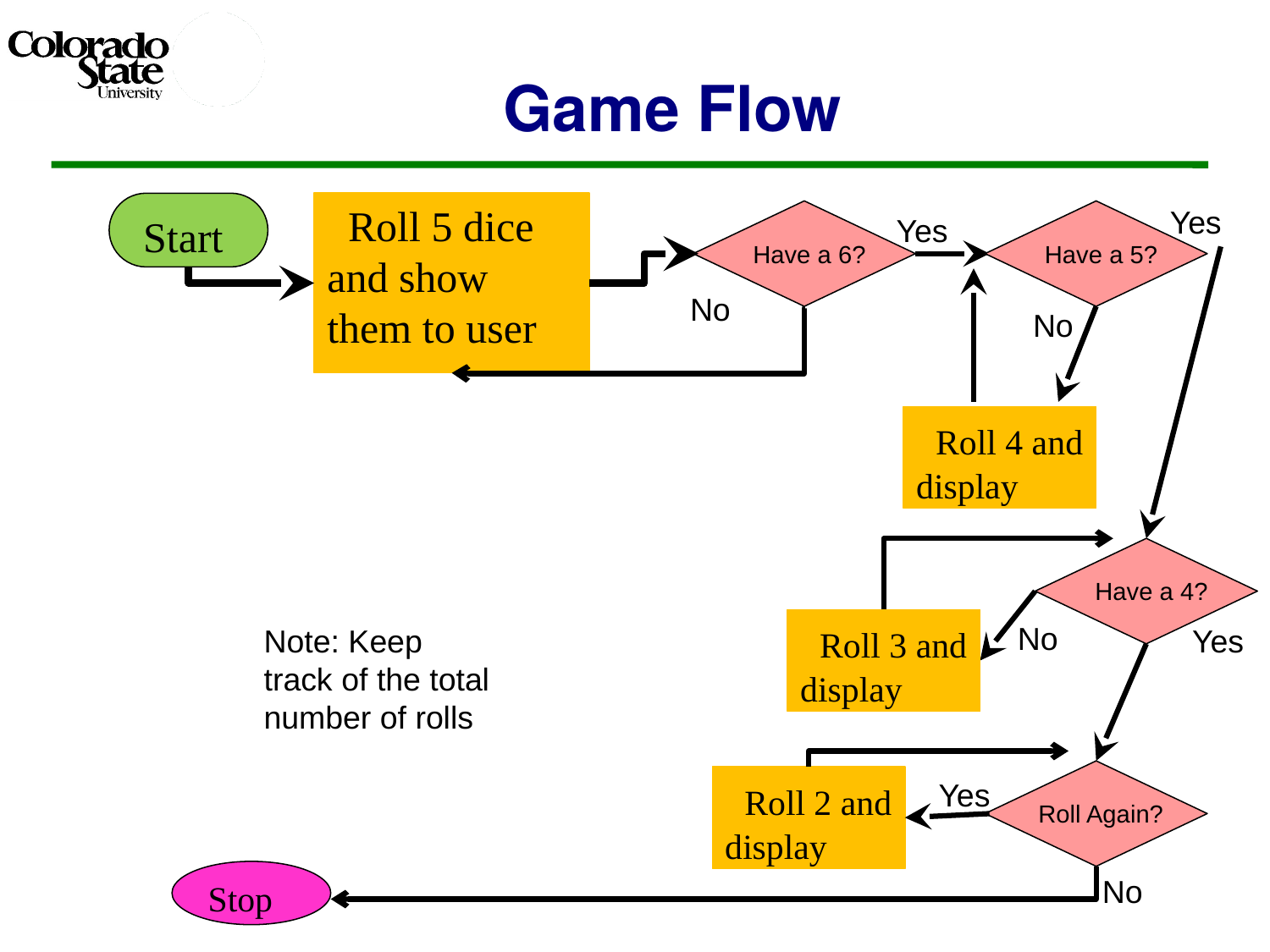

# Game Flow
 Start
  Roll 5 dice and show them to user
Yes

Have a 6?

Have a 5?
Yes
No
No
  Roll 4 and display

Have a 4?
  Roll 3 and display
No
Note: Keep track of the total number of rolls
Yes

Roll Again?
  Roll 2 and display
Yes
Stop
No